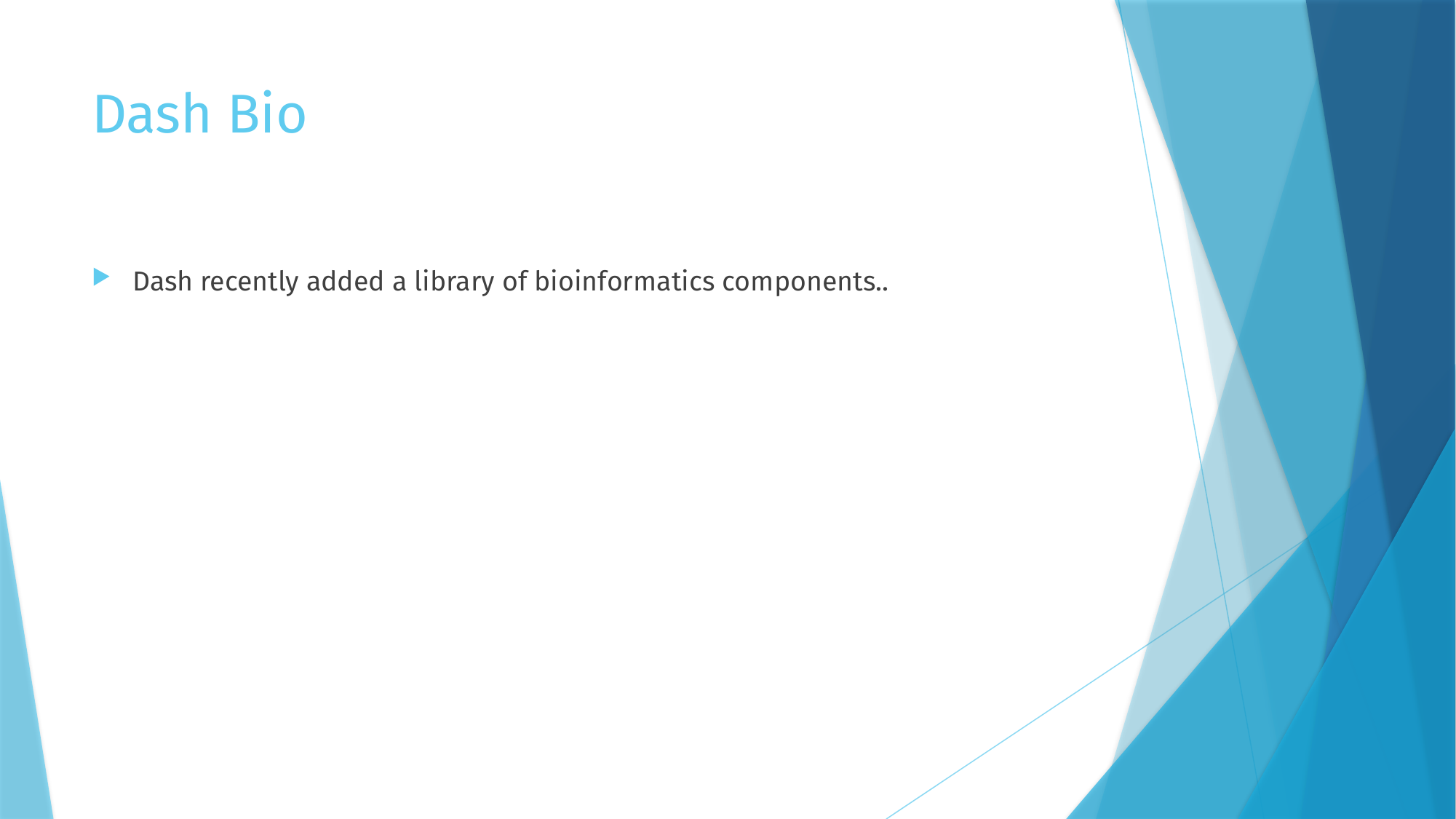

# Dash Bio
Dash recently added a library of bioinformatics components..